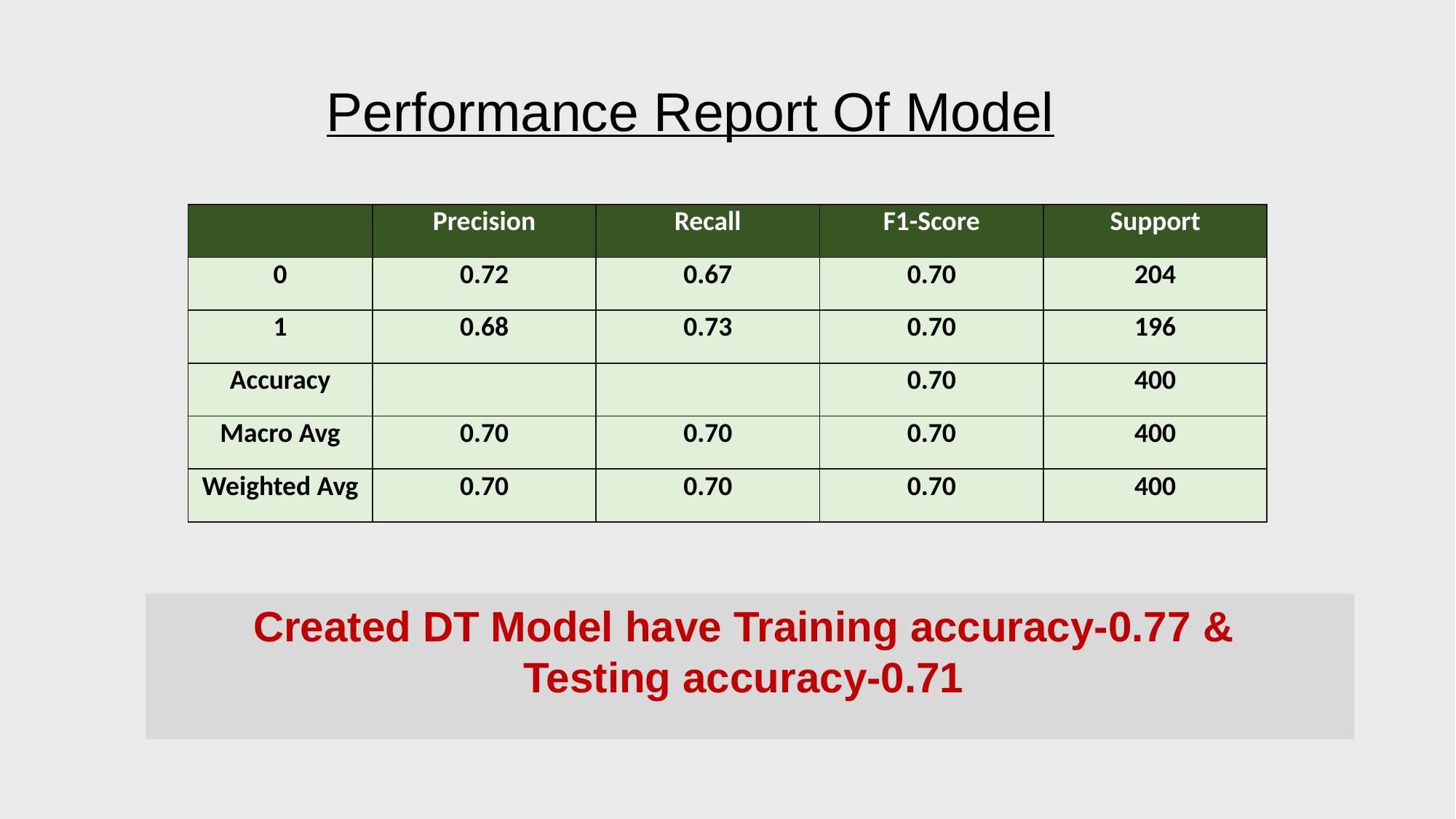

# Performance Report Of Model
|  | Precision | Recall | F1-Score | Support |
| --- | --- | --- | --- | --- |
| 0 | 0.72 | 0.67 | 0.70 | 204 |
| 1 | 0.68 | 0.73 | 0.70 | 196 |
| Accuracy |  |  | 0.70 | 400 |
| Macro Avg | 0.70 | 0.70 | 0.70 | 400 |
| Weighted Avg | 0.70 | 0.70 | 0.70 | 400 |
Created DT Model have Training accuracy-0.77 &
Testing accuracy-0.71